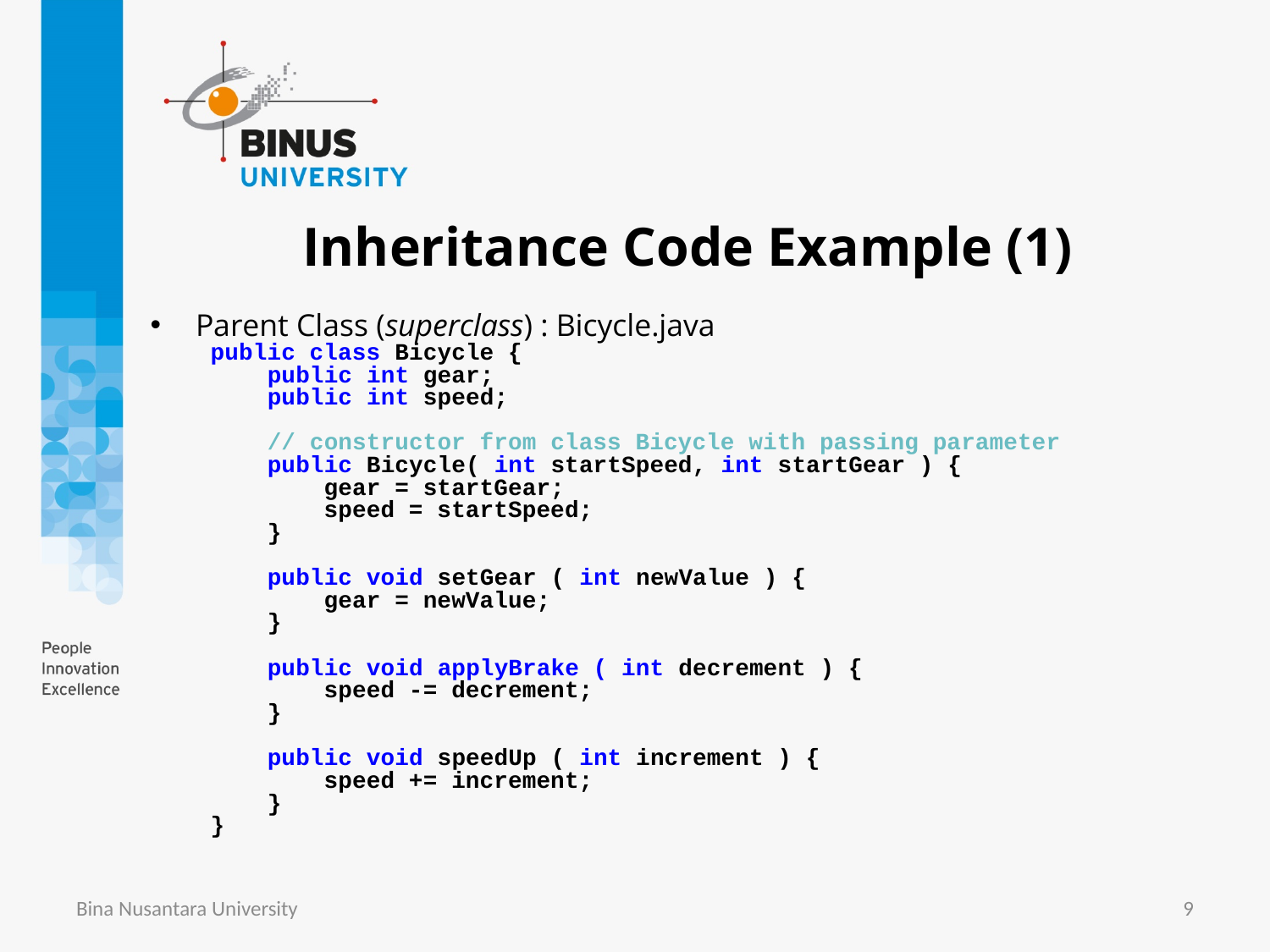

# Inheritance Code Example (1)
Parent Class (superclass) : Bicycle.java
public class Bicycle {
    public int gear;
    public int speed;

    // constructor from class Bicycle with passing parameter
    public Bicycle( int startSpeed, int startGear ) {
        gear = startGear;
        speed = startSpeed;
    }

    public void setGear ( int newValue ) {
        gear = newValue;
    }

    public void applyBrake ( int decrement ) {
        speed -= decrement;
    }

    public void speedUp ( int increment ) {
        speed += increment;
    }
}
Bina Nusantara University
9